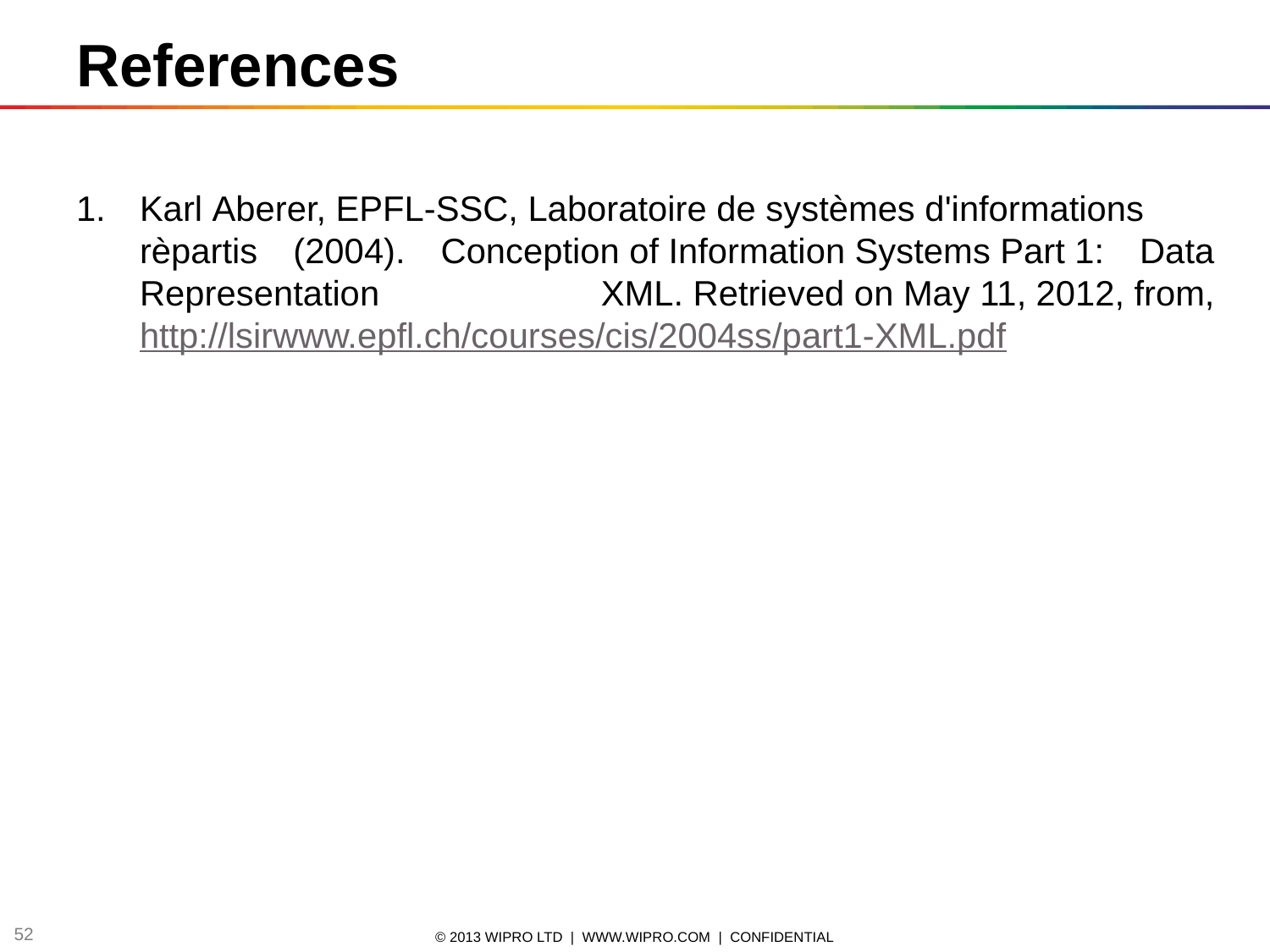

References
Karl Aberer, EPFL-SSC, Laboratoire de systèmes d'informations rèpartis (2004). Conception of Information Systems Part 1: Data Representation XML. Retrieved on May 11, 2012, from, http://lsirwww.epfl.ch/courses/cis/2004ss/part1-XML.pdf